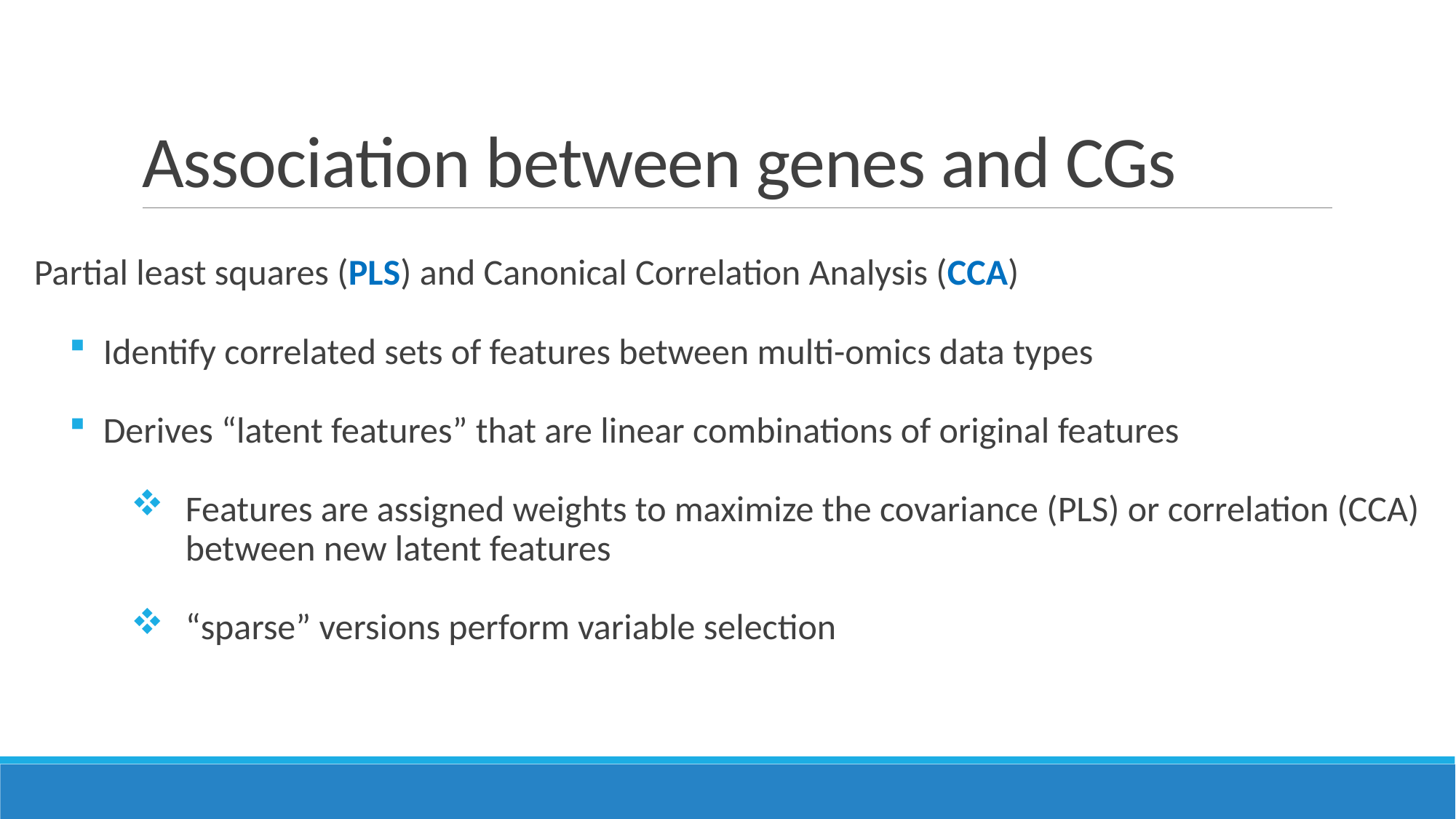

# Association between genes and CGs
Partial least squares (PLS) and Canonical Correlation Analysis (CCA)
Identify correlated sets of features between multi-omics data types
Derives “latent features” that are linear combinations of original features
Features are assigned weights to maximize the covariance (PLS) or correlation (CCA) between new latent features
“sparse” versions perform variable selection